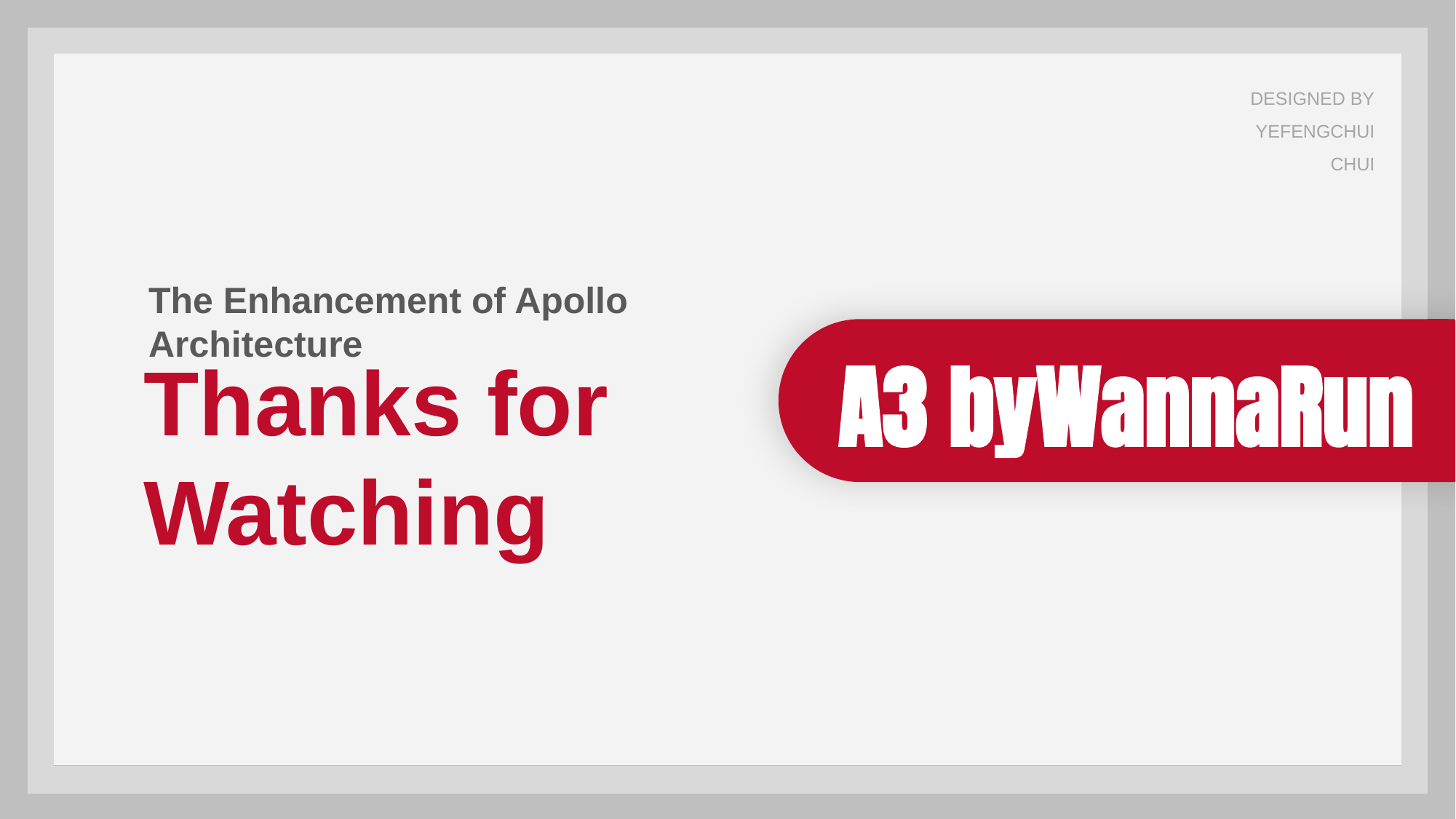

DESIGNED BY
YEFENGCHUICHUI
The Enhancement of Apollo Architecture
Thanks for Watching
A3 byWannaRun